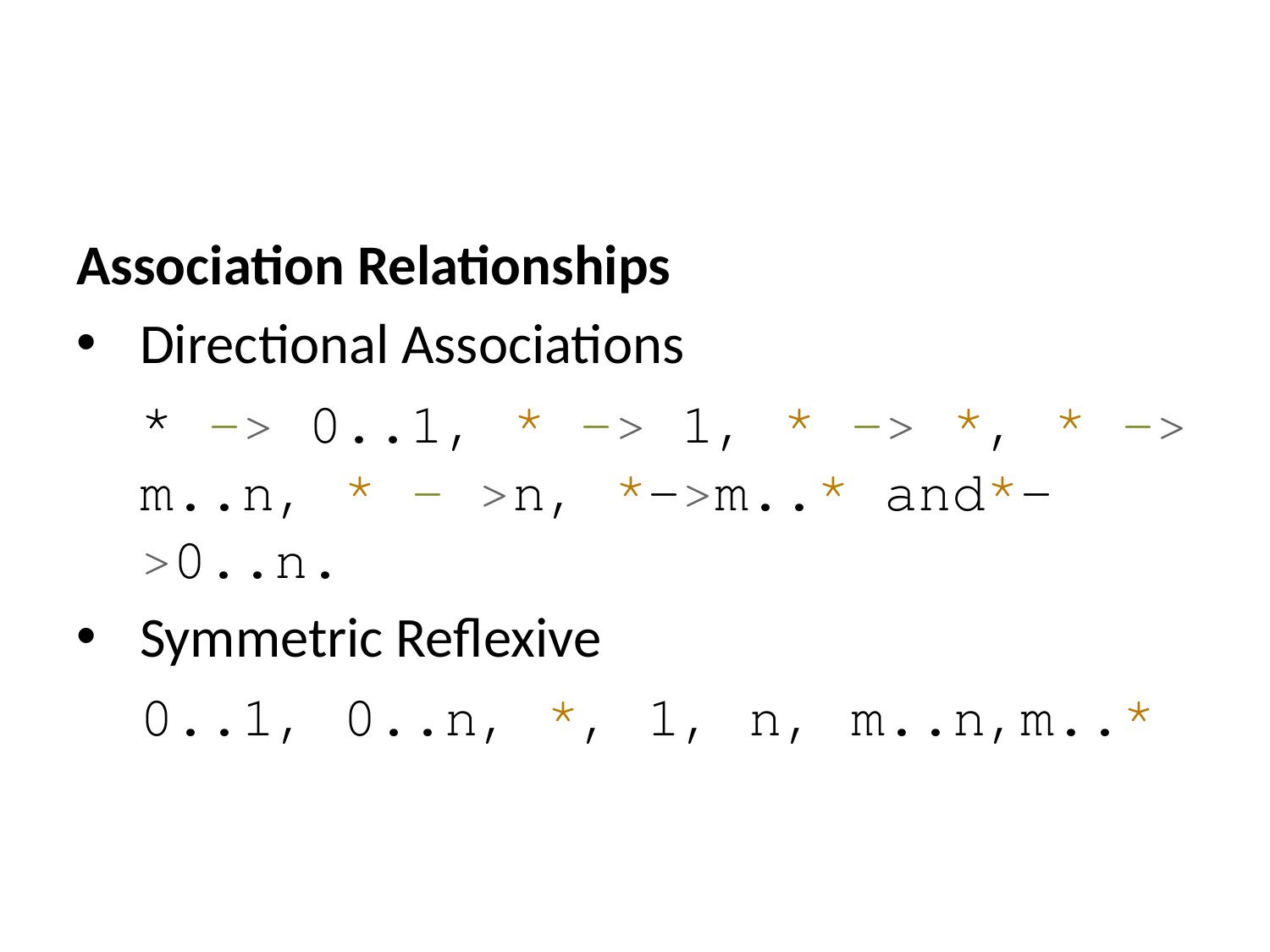

Association Relationships
Directional Associations
* -> 0..1, * -> 1, * -> *, * -> m..n, * - >n, *->m..* and*->0..n.
Symmetric Reflexive
0..1, 0..n, *, 1, n, m..n,m..*